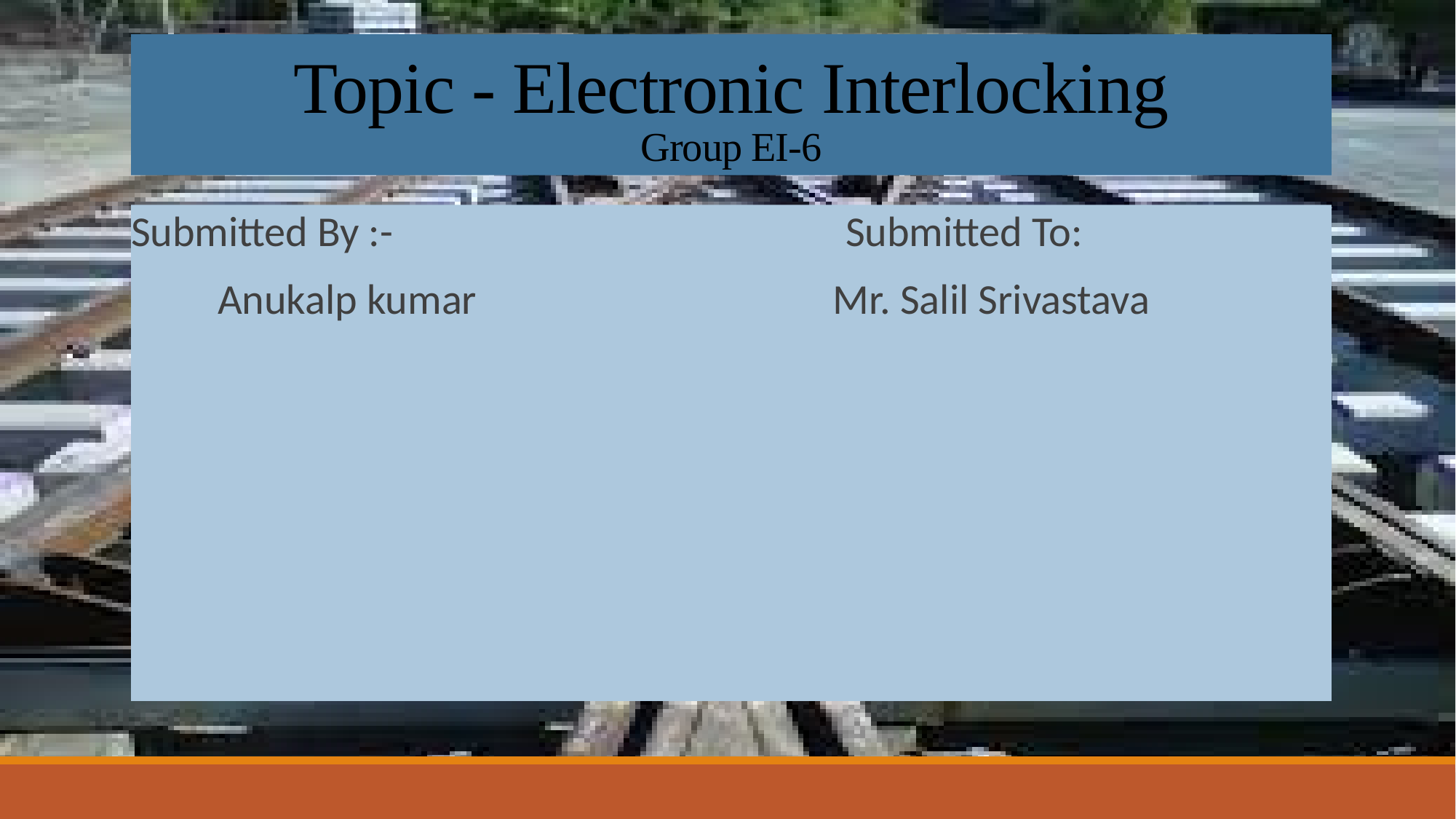

# Topic - Electronic Interlocking Group EI-6
Submitted By :-                                               Submitted To:
         Anukalp kumar                                     Mr. Salil Srivastava